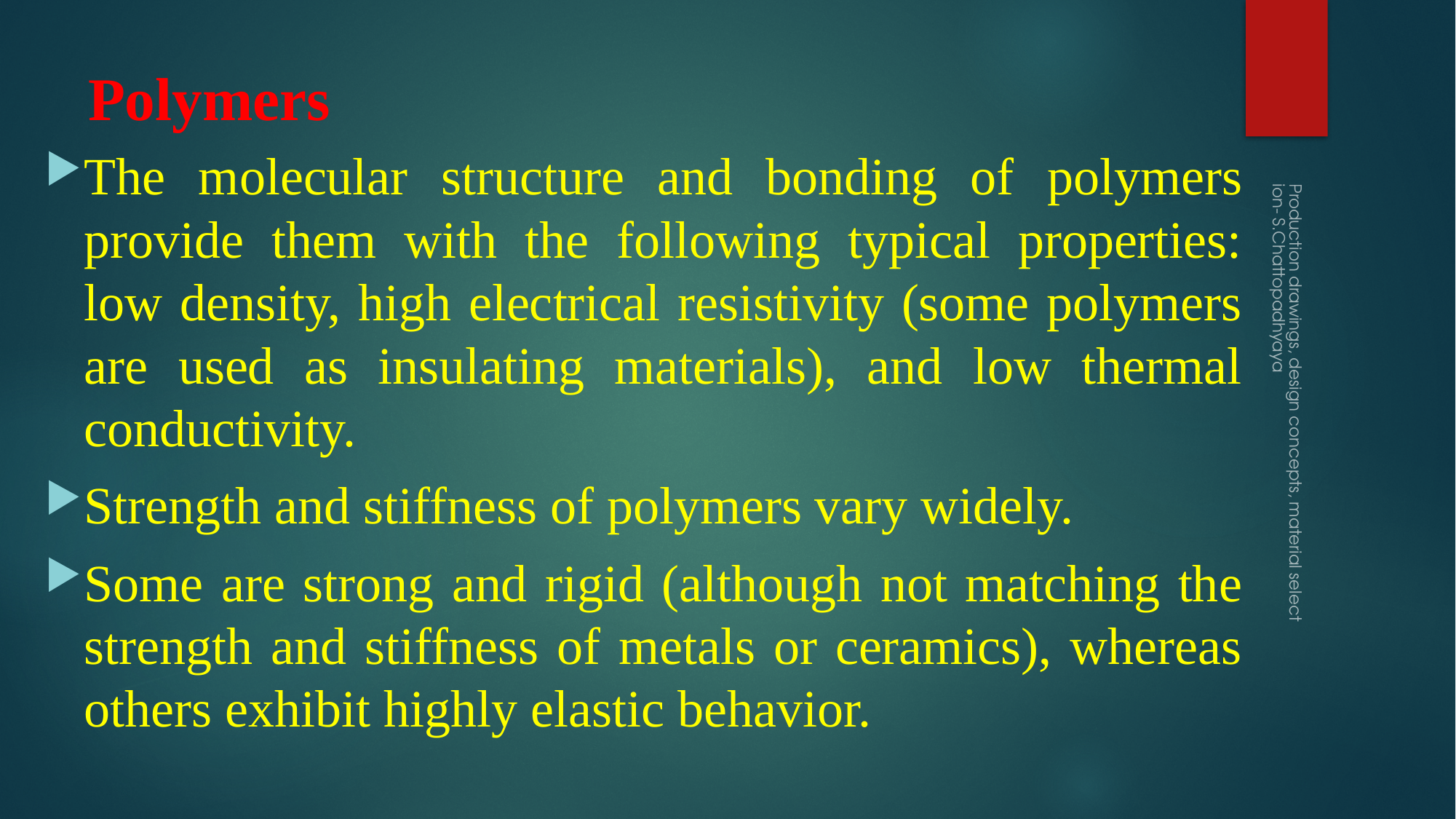

20
# Polymers
The molecular structure and bonding of polymers provide them with the following typical properties: low density, high electrical resistivity (some polymers are used as insulating materials), and low thermal conductivity.
Strength and stiffness of polymers vary widely.
Some are strong and rigid (although not matching the strength and stiffness of metals or ceramics), whereas others exhibit highly elastic behavior.

Production drawings, design concepts, material selection- S.Chattopadhyaya